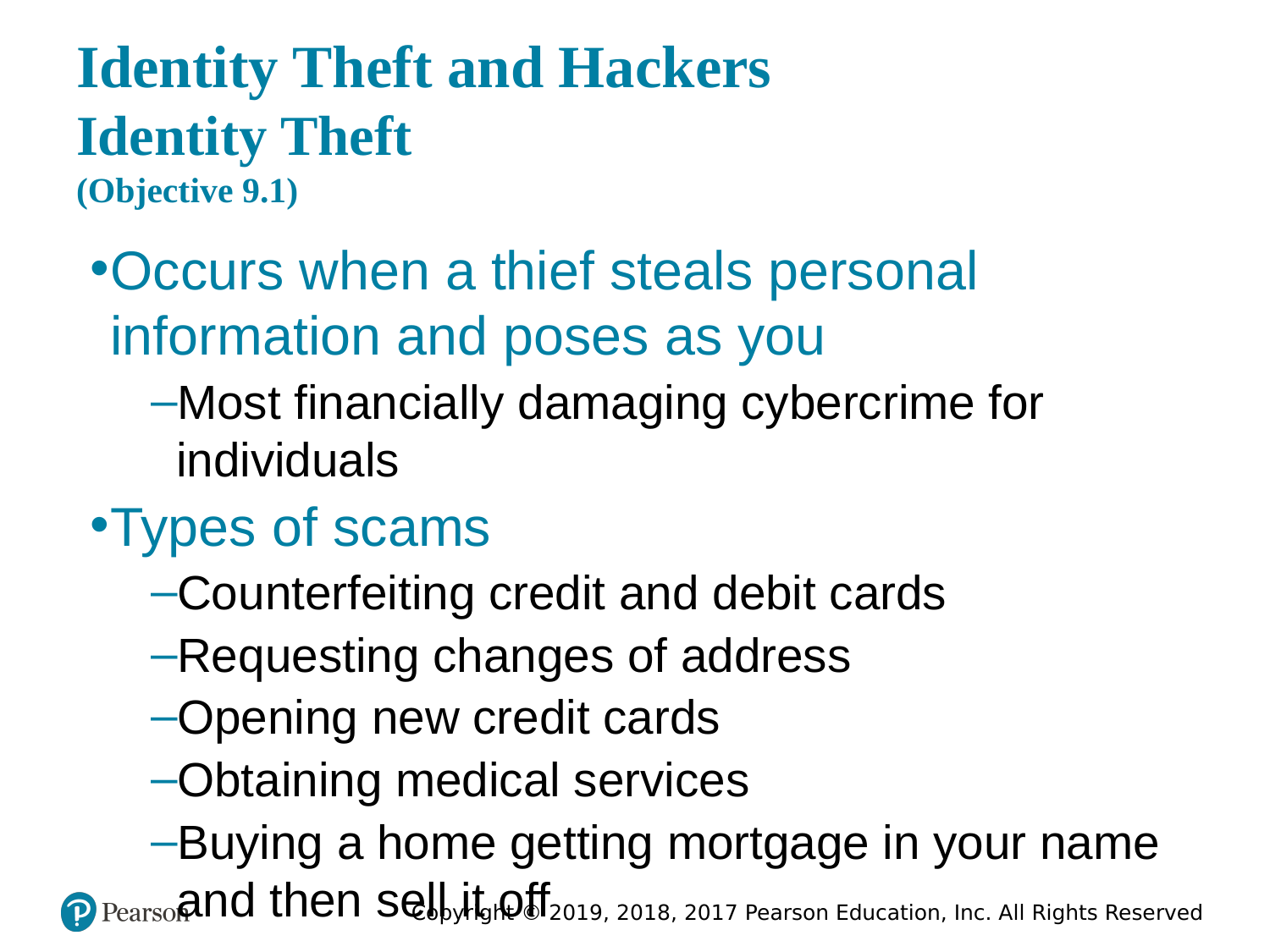

# Identity Theft and Hackers Identity Theft (Objective 9.1)
Occurs when a thief steals personal information and poses as you
Most financially damaging cybercrime for individuals
Types of scams
Counterfeiting credit and debit cards
Requesting changes of address
Opening new credit cards
Obtaining medical services
Buying a home getting mortgage in your name and then sell it off